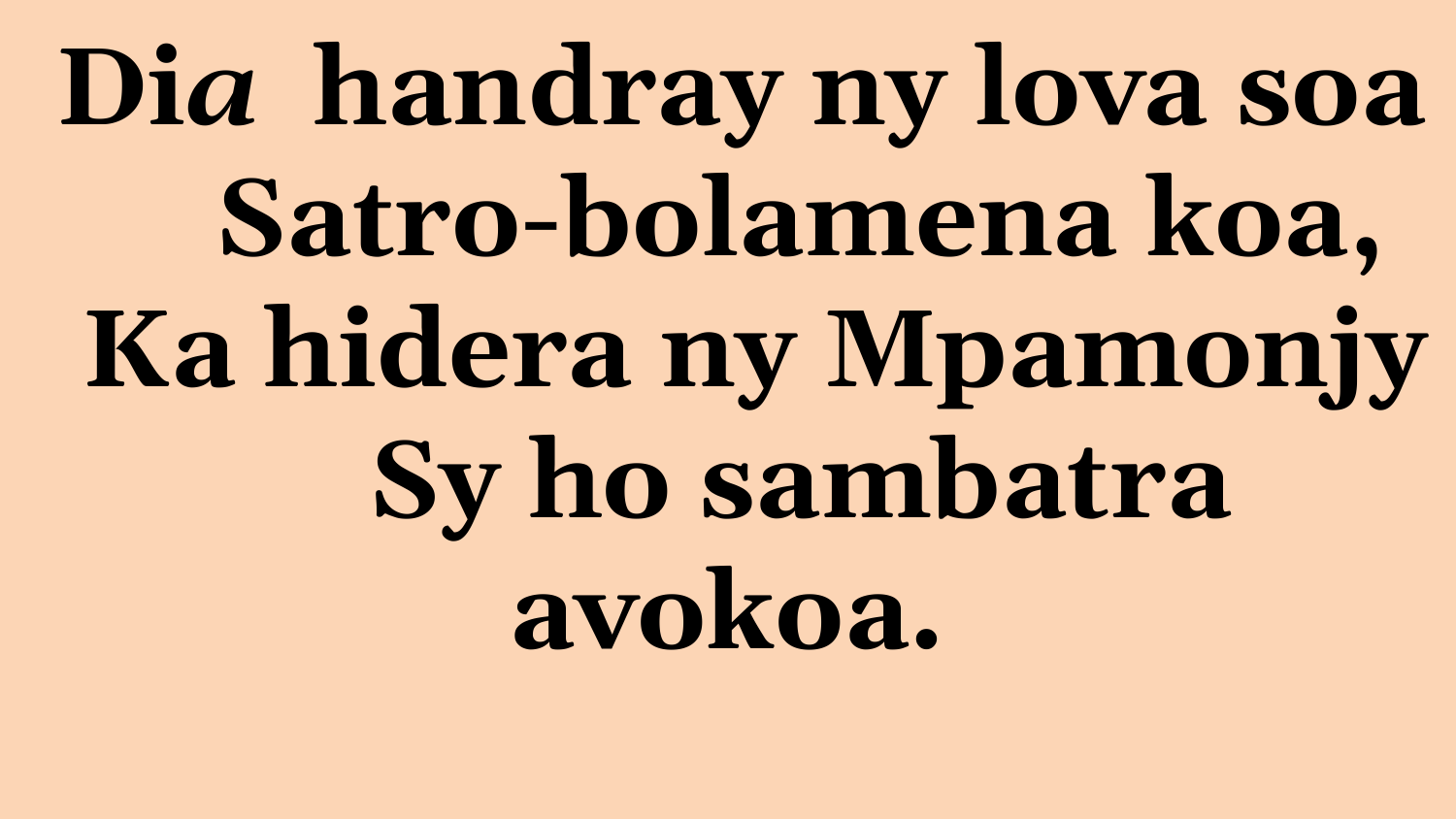

# Dia  handray ny lova soa Satro-bolamena koa, Ka hidera ny Mpamonjy Sy ho sambatra avokoa.